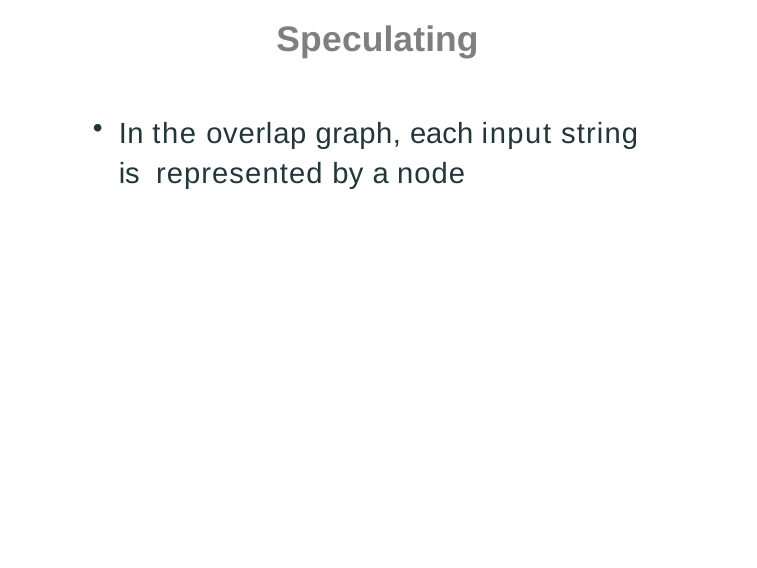

Speculating

In the overlap graph, each input string is  represented by a node